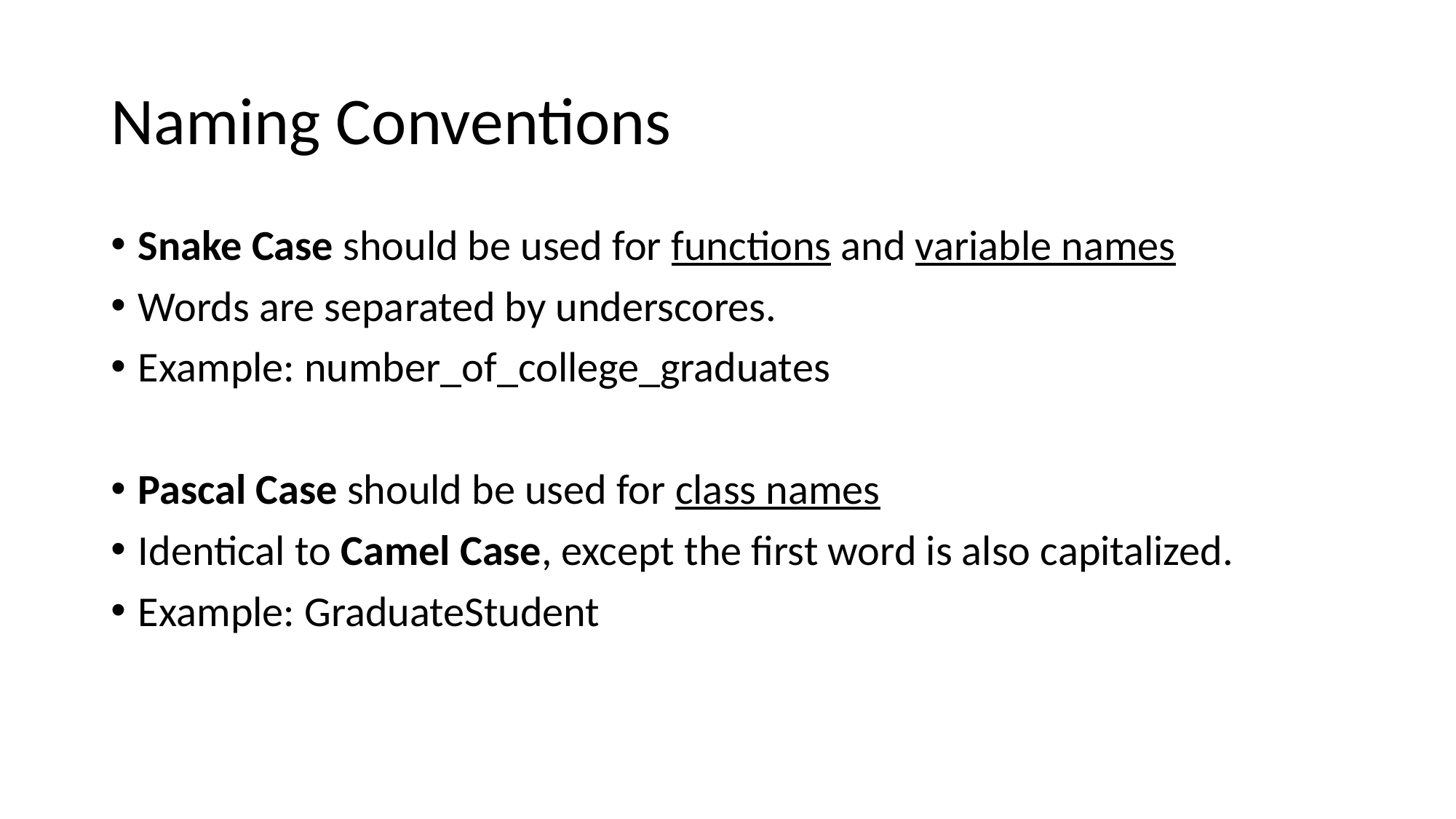

# Naming Conventions
Snake Case should be used for functions and variable names
Words are separated by underscores.
Example: number_of_college_graduates

Pascal Case should be used for class names
Identical to Camel Case, except the first word is also capitalized.
Example: GraduateStudent